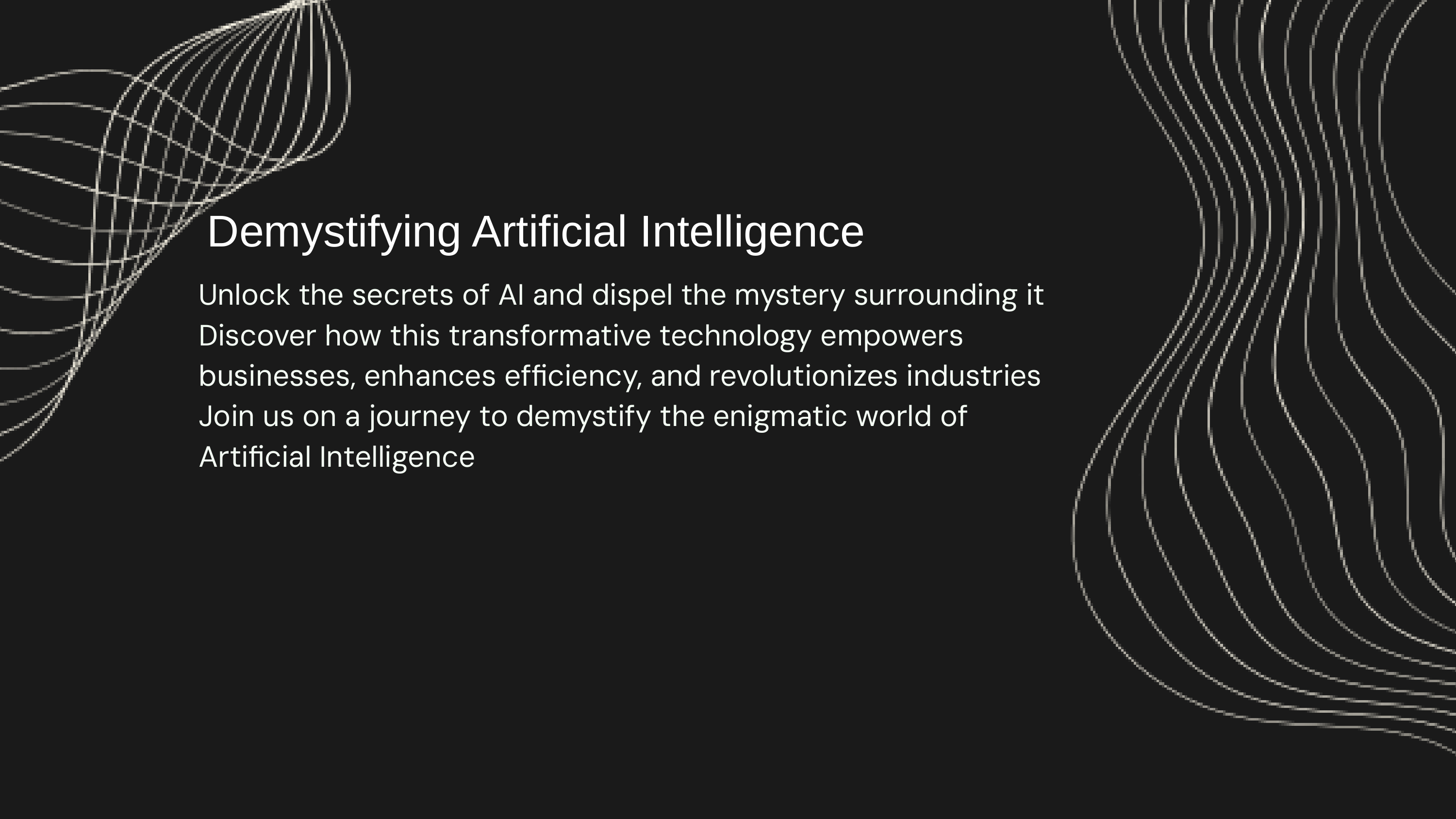

Demystifying Artificial Intelligence
Unlock the secrets of AI and dispel the mystery surrounding it Discover how this transformative technology empowers businesses, enhances efficiency, and revolutionizes industries Join us on a journey to demystify the enigmatic world of Artificial Intelligence